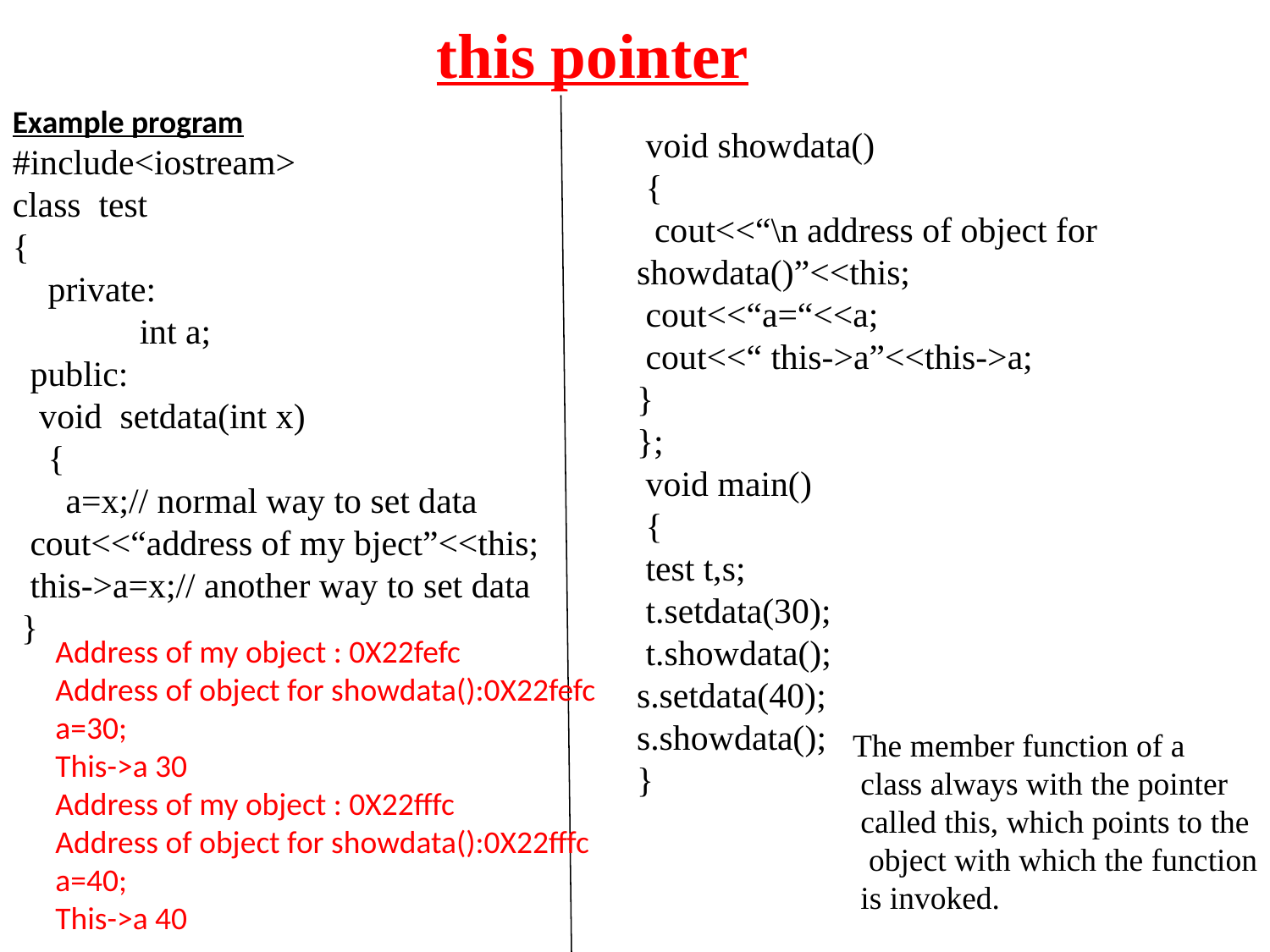

# this pointer
Example program
#include<iostream>
class  test
{
    private:
	int a;
  public:
   void  setdata(int x)
    {
      a=x;// normal way to set data
  cout<<“address of my bject”<<this;
  this->a=x;// another way to set data
 }

 void showdata()
 {
  cout<<“\n address of object for showdata()”<<this;
 cout<<“a=“<<a;
 cout<<“ this->a”<<this->a;
}
};
 void main()
 {
 test t,s;
 t.setdata(30);
 t.showdata();
s.setdata(40);
s.showdata();
}
Address of my object : 0X22fefc
Address of object for showdata():0X22fefc
a=30;
This->a 30
Address of my object : 0X22fffc
Address of object for showdata():0X22fffc
a=40;
This->a 40

The member function of a
 class always with the pointer
 called this, which points to the
  object with which the function
 is invoked.